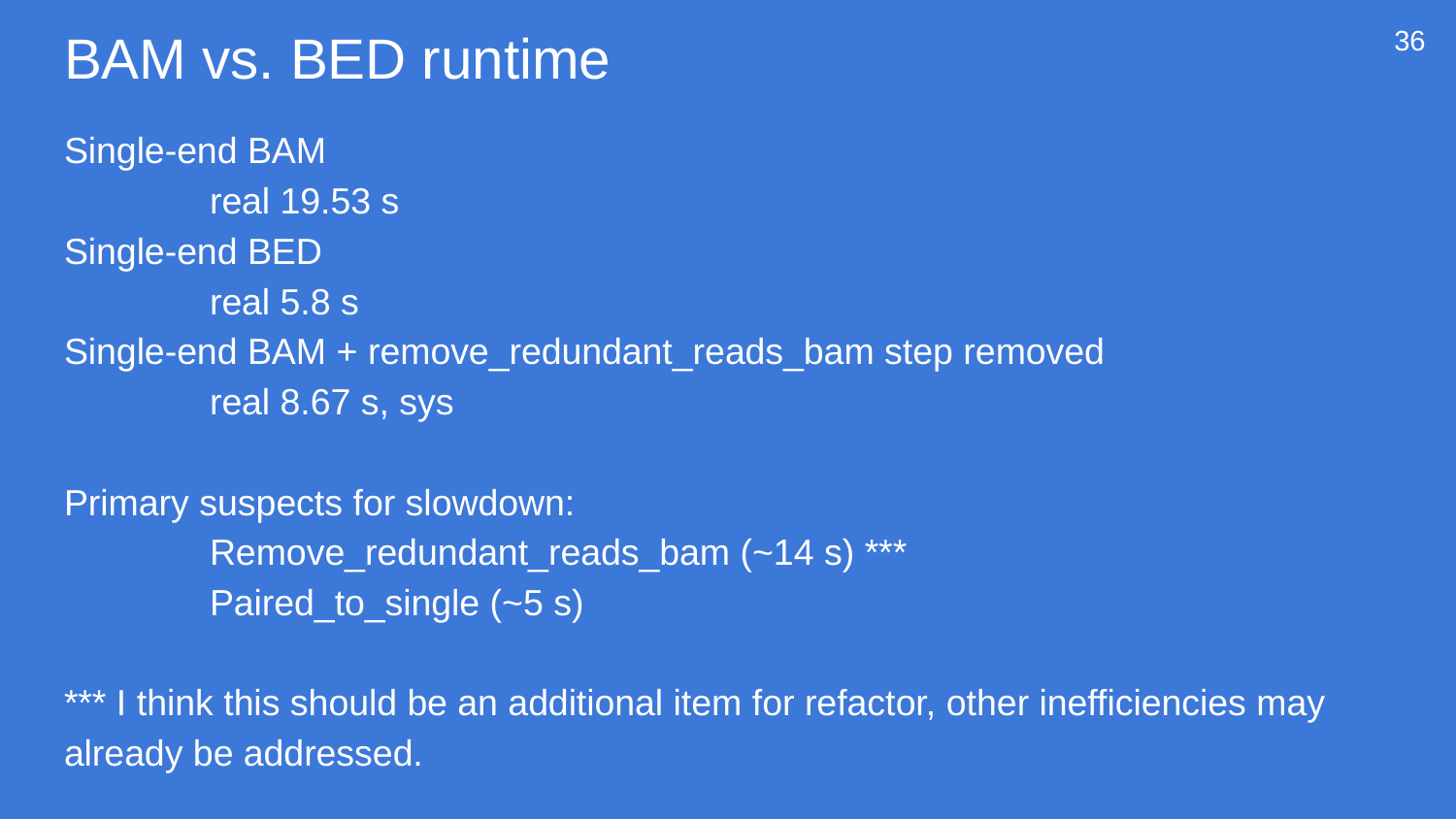

# BAM vs. BED runtime
36
Single-end BAM
	real 19.53 s
Single-end BED
	real 5.8 s
Single-end BAM + remove_redundant_reads_bam step removed
	real 8.67 s, sys

Primary suspects for slowdown:
	Remove_redundant_reads_bam (~14 s) ***
	Paired_to_single (~5 s)

*** I think this should be an additional item for refactor, other inefficiencies may already be addressed.